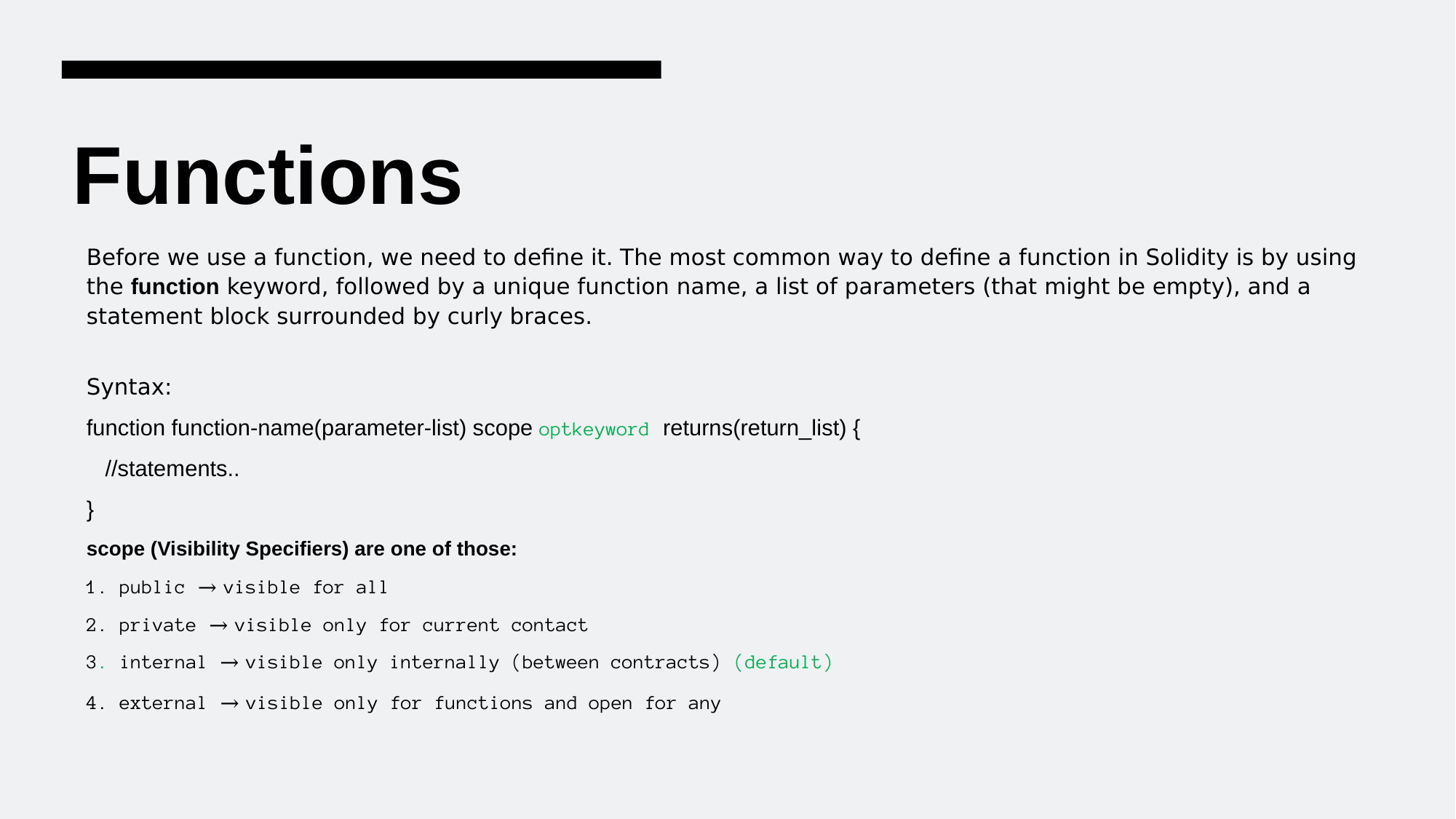

# Functions
Before we use a function, we need to define it. The most common way to define a function in Solidity is by using the function keyword, followed by a unique function name, a list of parameters (that might be empty), and a statement block surrounded by curly braces.
Syntax:
function function-name(parameter-list) scope optkeyword  returns(return_list) {
   //statements..
}
scope (Visibility Specifiers) are one of those:
1. public → visible for all
2. private → visible only for current contact
3. internal → visible only internally (between contracts) (default)
4. external → visible only for functions and open for any